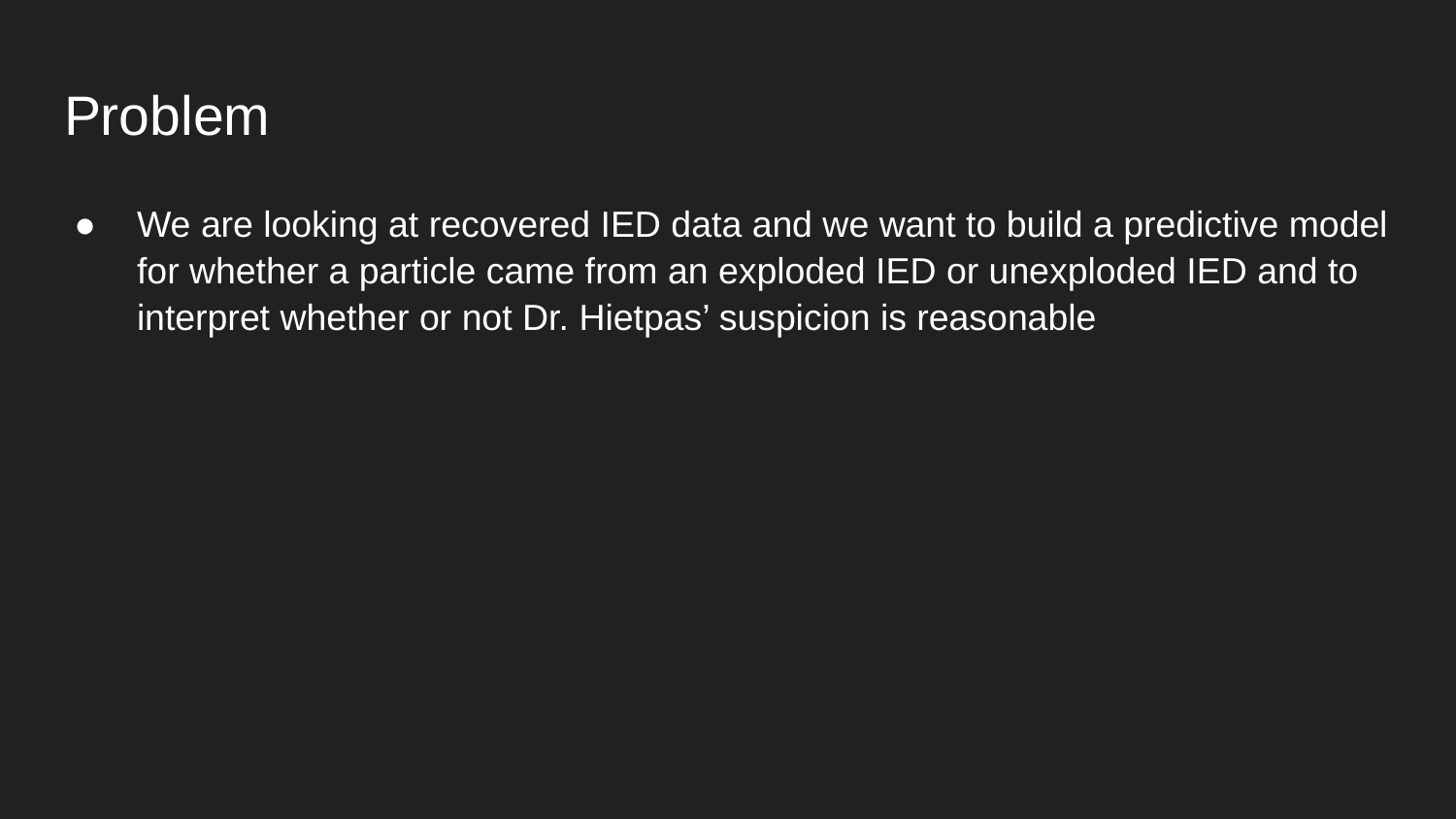

# Problem
We are looking at recovered IED data and we want to build a predictive model for whether a particle came from an exploded IED or unexploded IED and to interpret whether or not Dr. Hietpas’ suspicion is reasonable